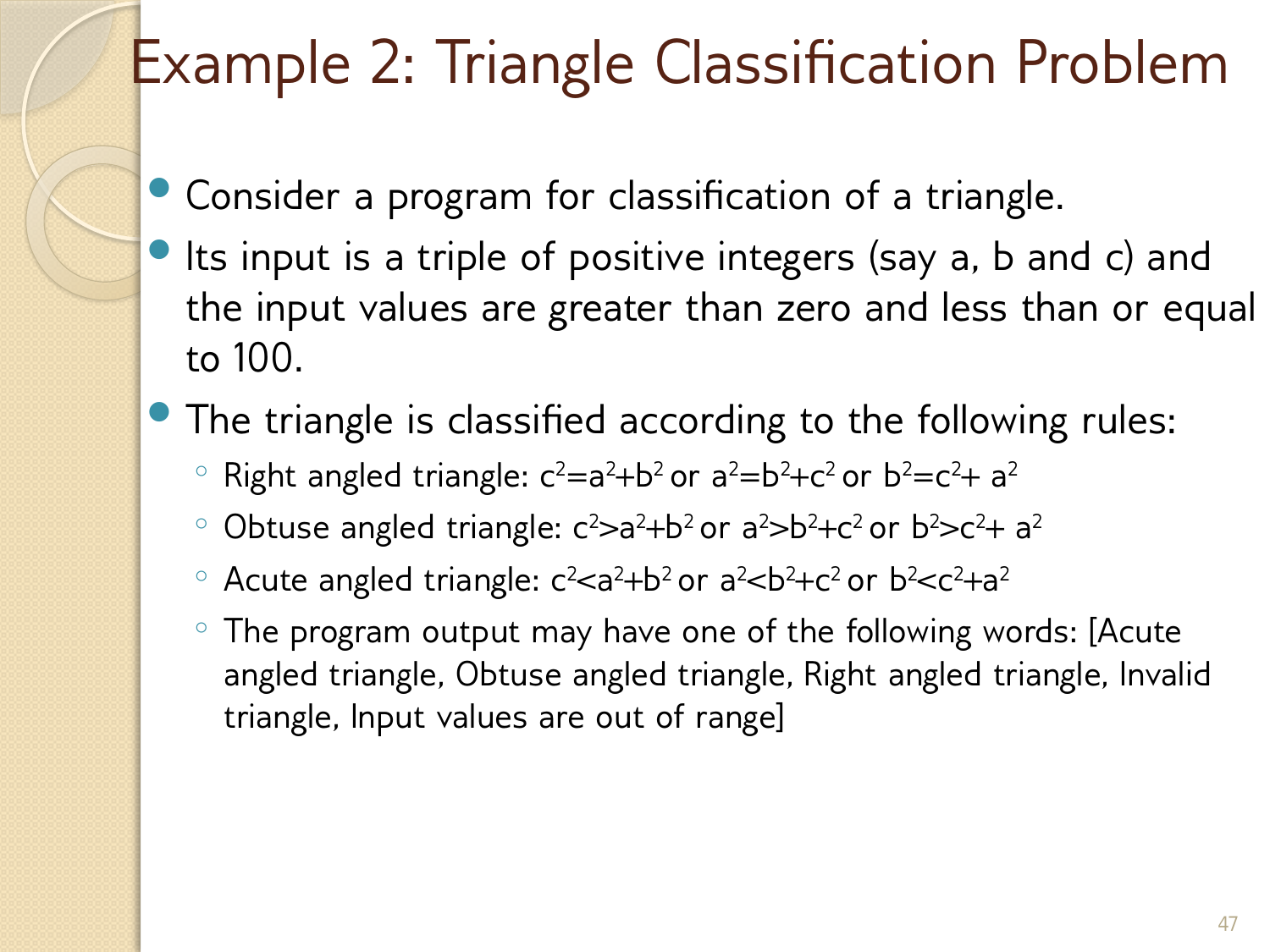

# Example 2: Triangle Classification Problem
Consider a program for classification of a triangle.
Its input is a triple of positive integers (say a, b and c) and the input values are greater than zero and less than or equal to 100.
The triangle is classified according to the following rules:
Right angled triangle: c2=a2+b2 or a2=b2+c2 or b2=c2+ a2
Obtuse angled triangle: c2>a2+b2 or a2>b2+c2 or b2>c2+ a2
Acute angled triangle: c2<a2+b2 or a2<b2+c2 or b2<c2+a2
The program output may have one of the following words: [Acute angled triangle, Obtuse angled triangle, Right angled triangle, Invalid triangle, Input values are out of range]
47